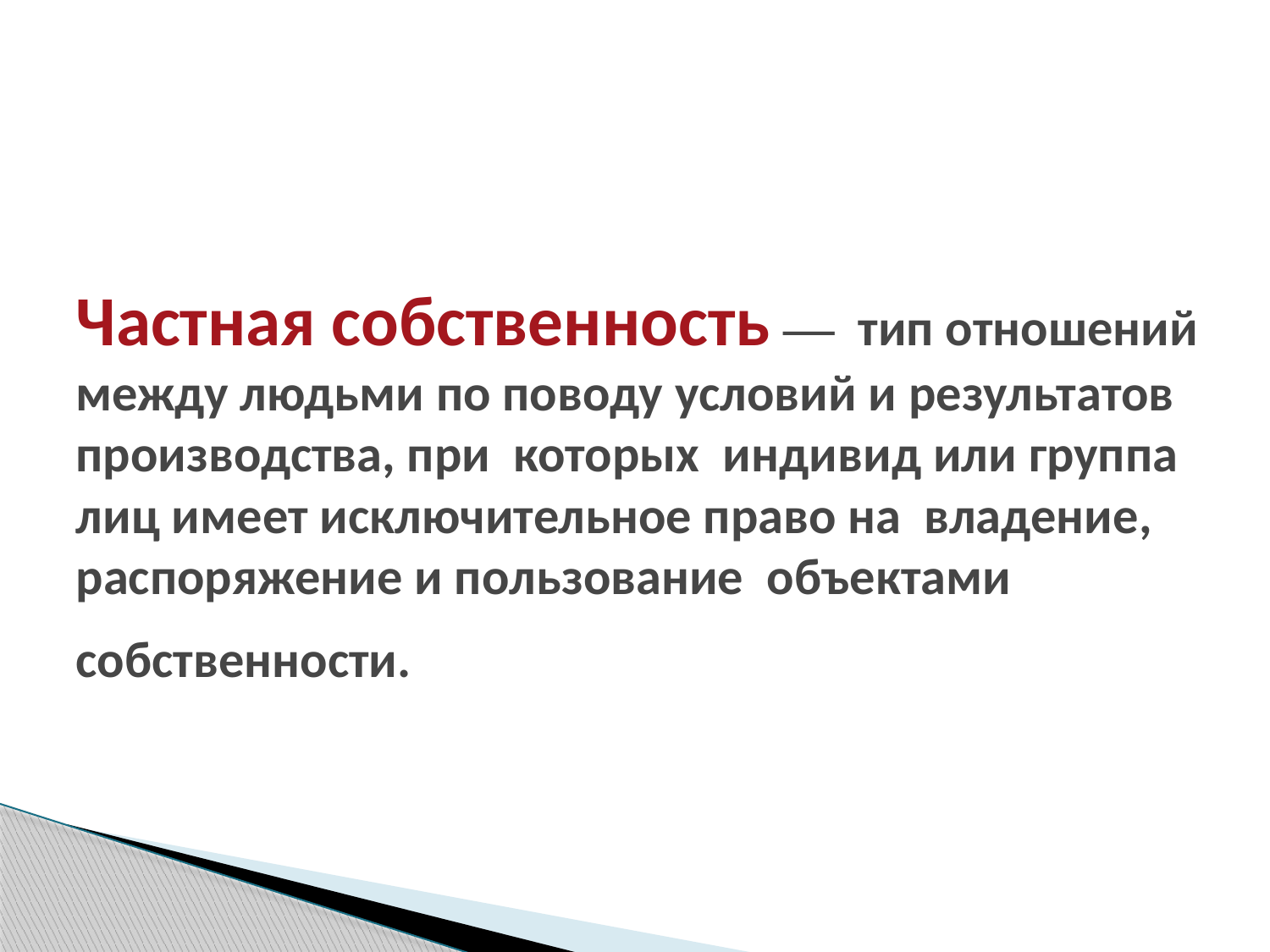

# Частная собственность —  тип отношений между людьми по поводу условий и результатов производства, при  которых  индивид или группа лиц имеет исключительное право на  владение, распоряжение и пользование  объектами собственности.